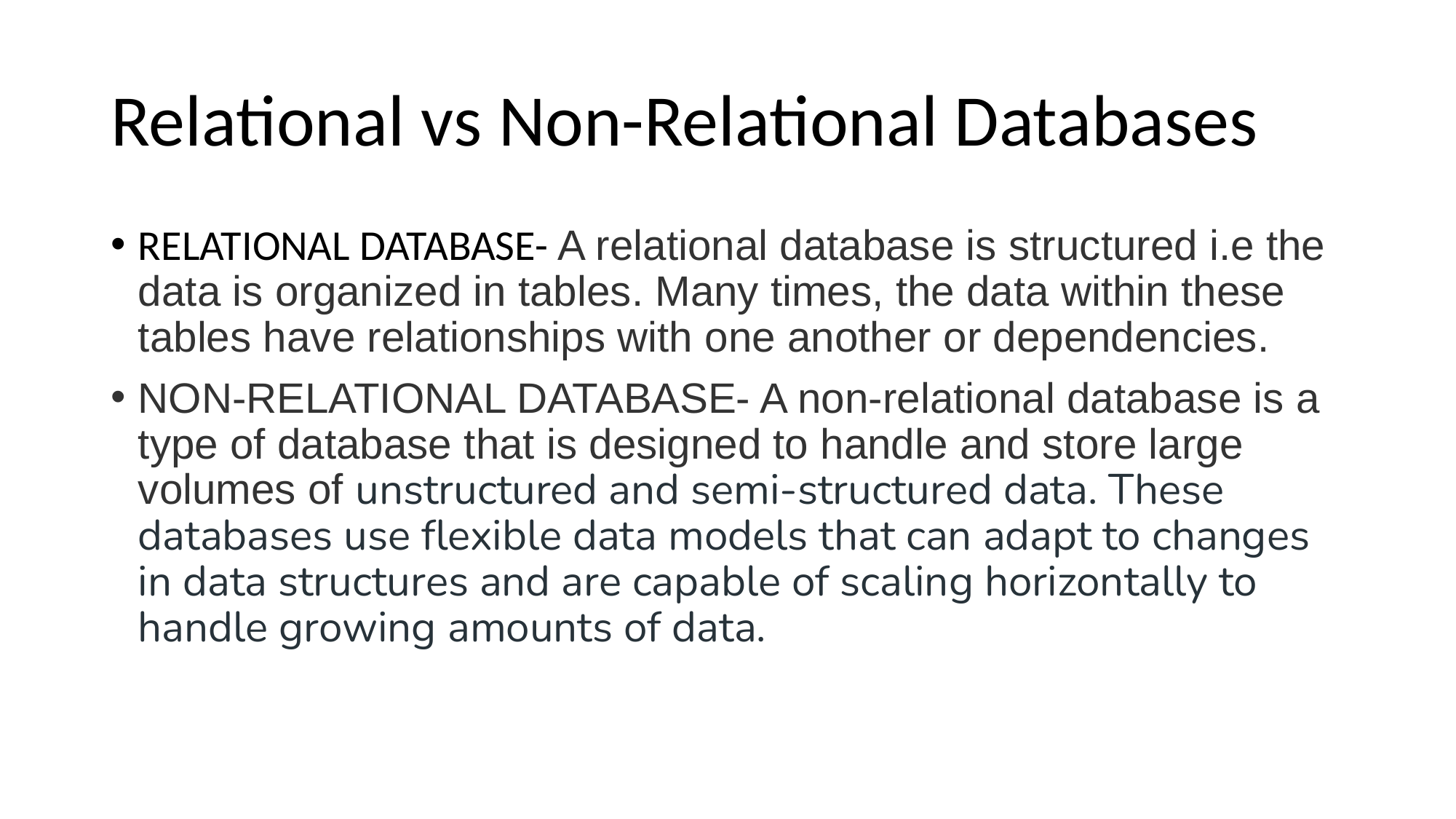

# Relational vs Non-Relational Databases
RELATIONAL DATABASE- A relational database is structured i.e the data is organized in tables. Many times, the data within these tables have relationships with one another or dependencies.
NON-RELATIONAL DATABASE- A non-relational database is a type of database that is designed to handle and store large volumes of unstructured and semi-structured data. These databases use flexible data models that can adapt to changes in data structures and are capable of scaling horizontally to handle growing amounts of data.